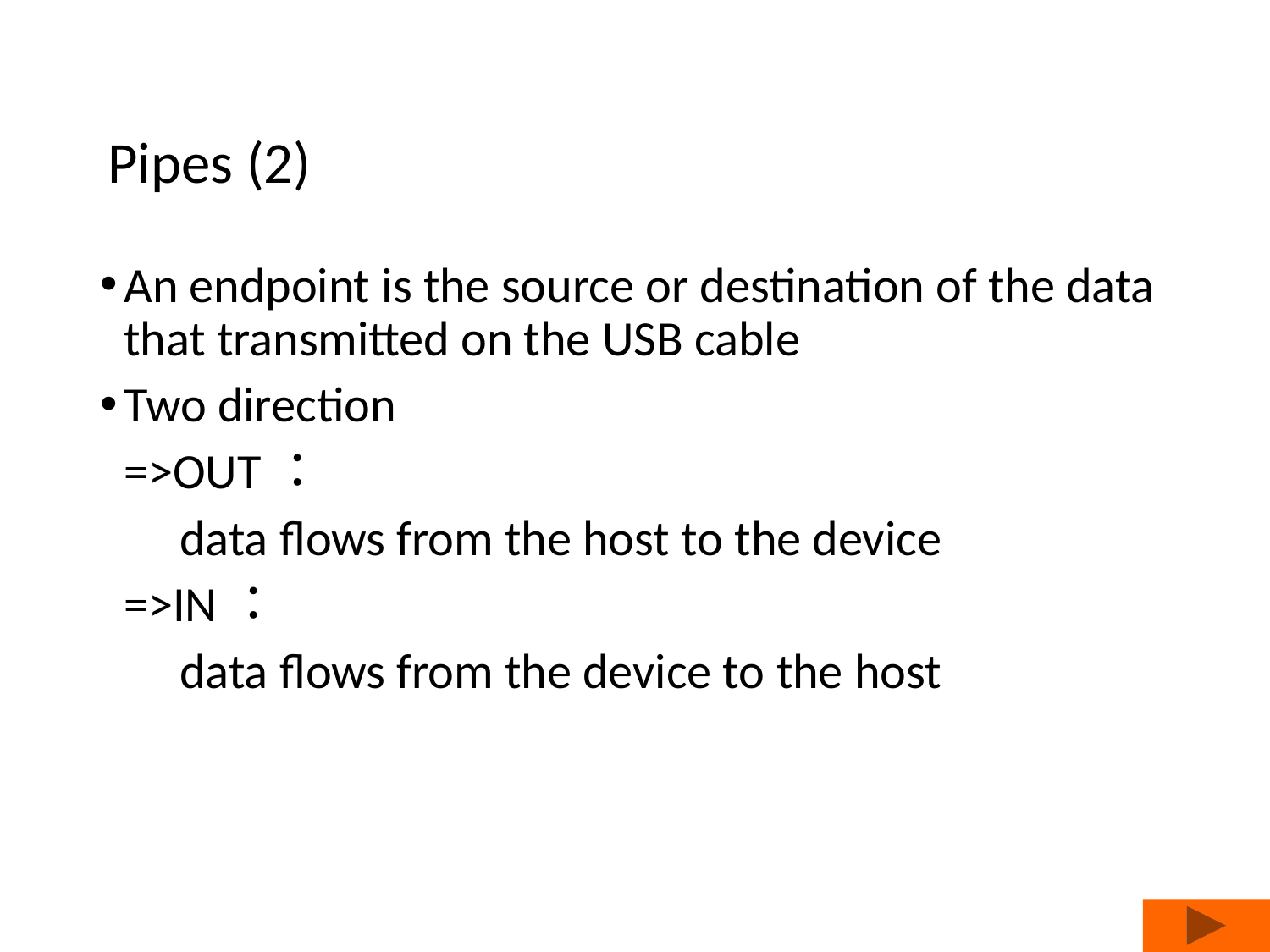

# Pipes (2)
An endpoint is the source or destination of the data that transmitted on the USB cable
Two direction
	=>OUT：
	     data flows from the host to the device
	=>IN：
	     data flows from the device to the host